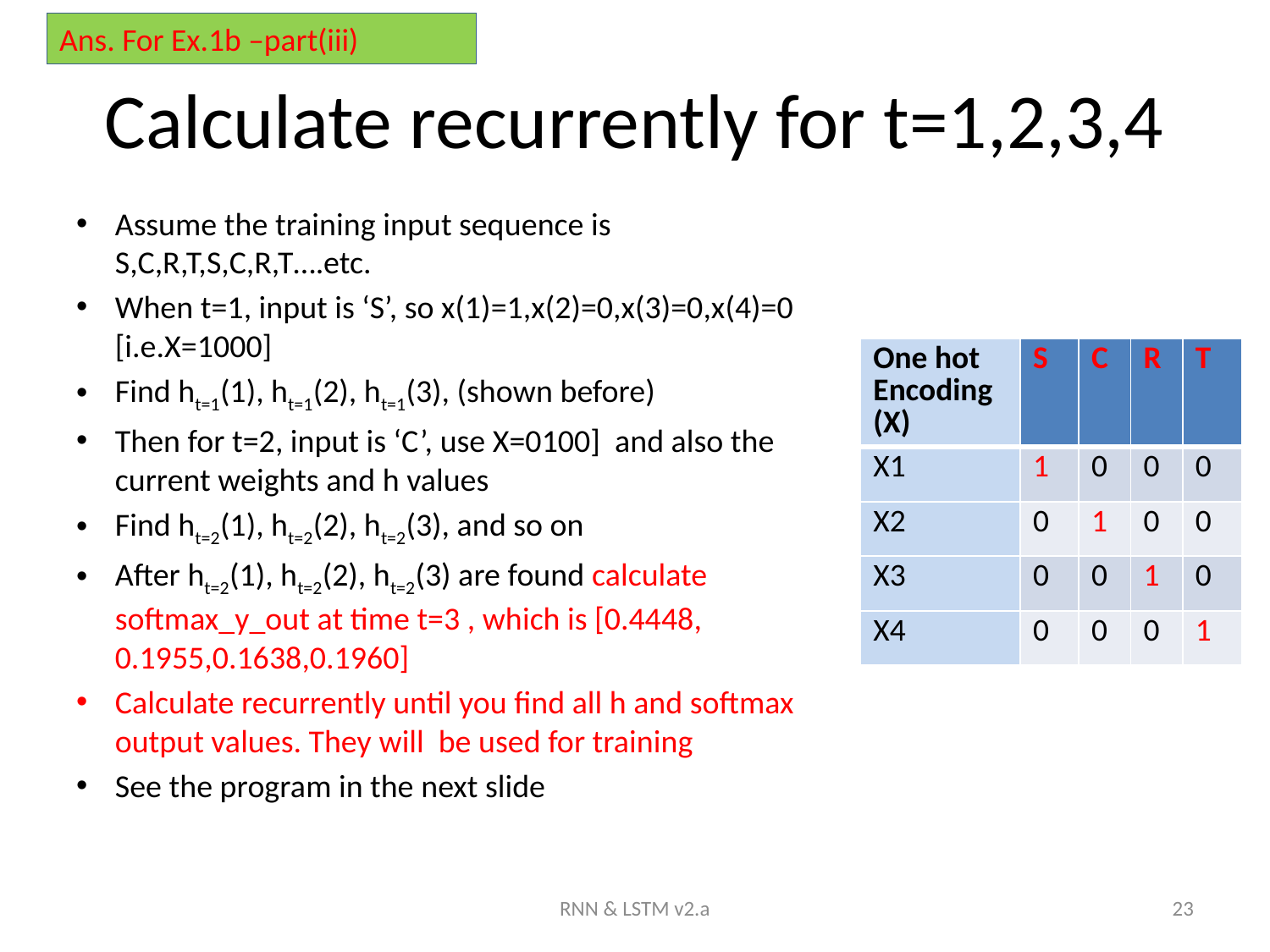

Ans. For Ex.1b –part(iii)
# Calculate recurrently for t=1,2,3,4
Assume the training input sequence is S,C,R,T,S,C,R,T….etc.
When t=1, input is ‘S’, so x(1)=1,x(2)=0,x(3)=0,x(4)=0 [i.e.X=1000]
Find ht=1(1), ht=1(2), ht=1(3), (shown before)
Then for t=2, input is ‘C’, use X=0100]  and also the current weights and h values
Find ht=2(1), ht=2(2), ht=2(3), and so on
After ht=2(1), ht=2(2), ht=2(3) are found calculate softmax_y_out at time t=3 , which is [0.4448, 0.1955,0.1638,0.1960]
Calculate recurrently until you find all h and softmax output values. They will  be used for training
See the program in the next slide

| One hot Encoding (X) | S | C | R | T |
| --- | --- | --- | --- | --- |
| X1 | 1 | 0 | 0 | 0 |
| X2 | 0 | 1 | 0 | 0 |
| X3 | 0 | 0 | 1 | 0 |
| X4 | 0 | 0 | 0 | 1 |
RNN & LSTM v2.a
23